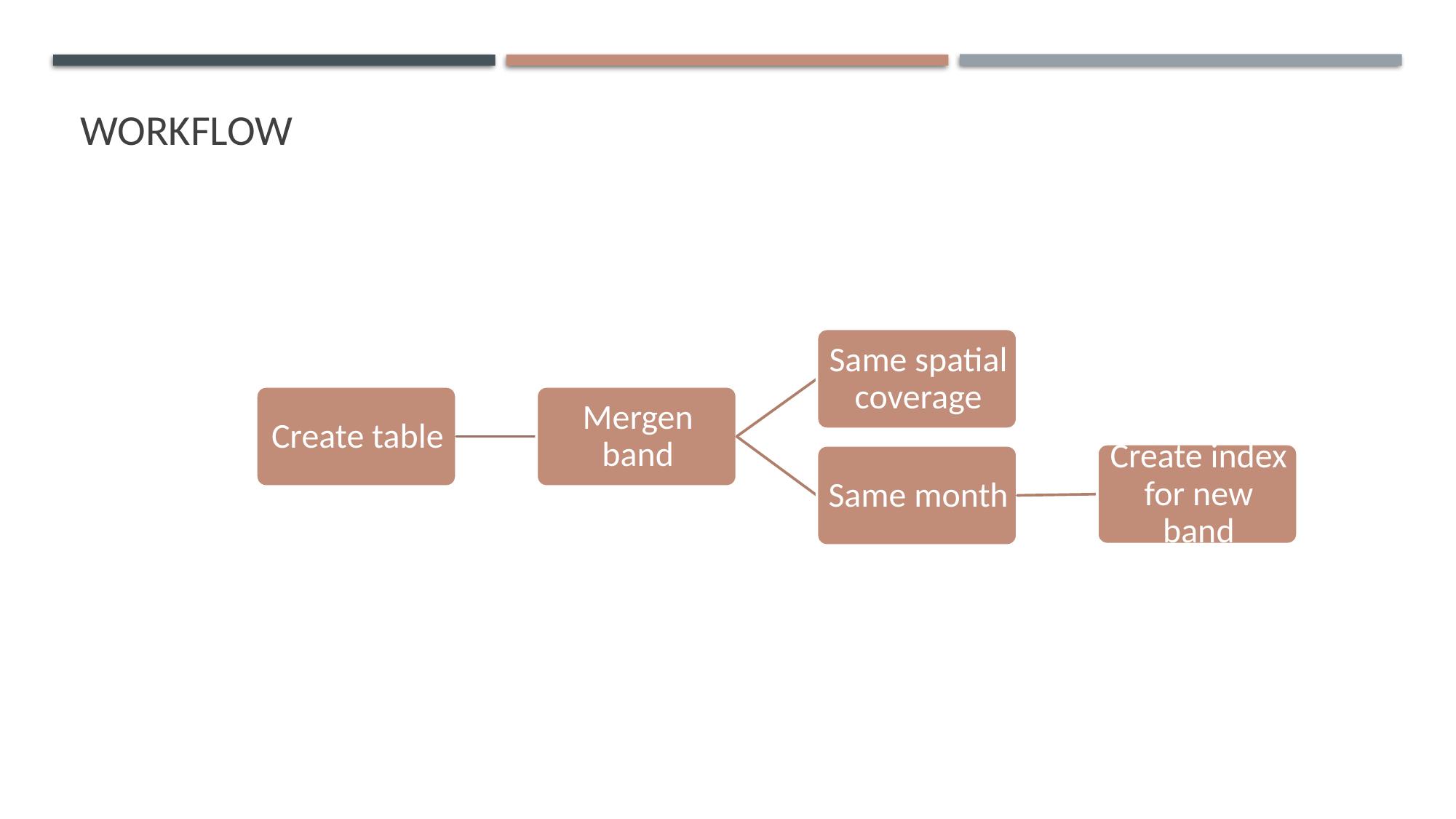

# workflow
Create table

Mergen band

Same spatial coverage

Same month

Create index for new band